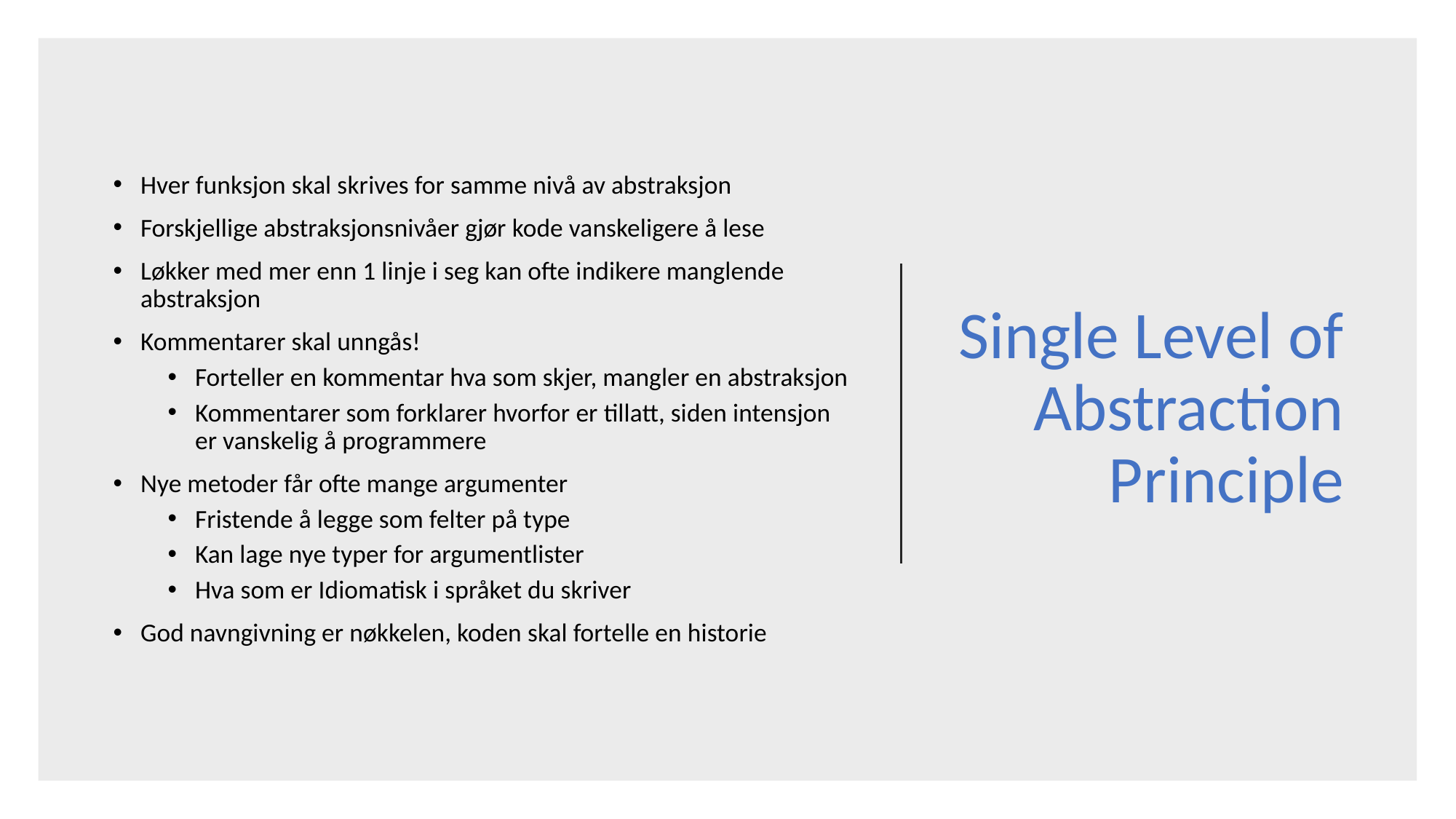

# Single Level of Abstraction Principle
Hver funksjon skal skrives for samme nivå av abstraksjon
Forskjellige abstraksjonsnivåer gjør kode vanskeligere å lese
Løkker med mer enn 1 linje i seg kan ofte indikere manglende abstraksjon
Kommentarer skal unngås!
Forteller en kommentar hva som skjer, mangler en abstraksjon
Kommentarer som forklarer hvorfor er tillatt, siden intensjon er vanskelig å programmere
Nye metoder får ofte mange argumenter
Fristende å legge som felter på type
Kan lage nye typer for argumentlister
Hva som er Idiomatisk i språket du skriver
God navngivning er nøkkelen, koden skal fortelle en historie